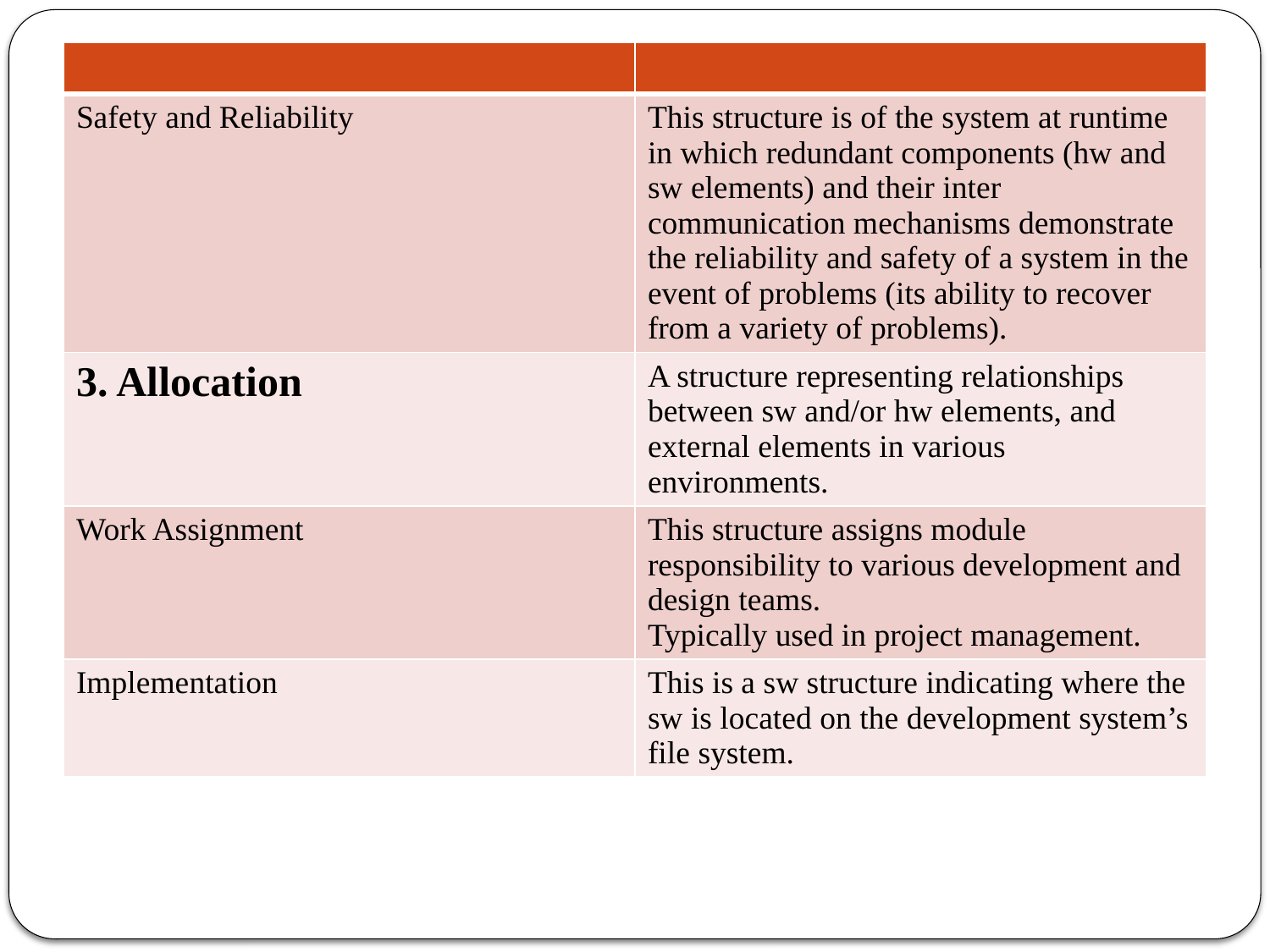

|  |  |
| --- | --- |
| Safety and Reliability | This structure is of the system at runtime in which redundant components (hw and sw elements) and their inter communication mechanisms demonstrate the reliability and safety of a system in the event of problems (its ability to recover from a variety of problems). |
| 3. Allocation | A structure representing relationships between sw and/or hw elements, and external elements in various environments. |
| Work Assignment | This structure assigns module responsibility to various development and design teams. Typically used in project management. |
| Implementation | This is a sw structure indicating where the sw is located on the development system’s file system. |